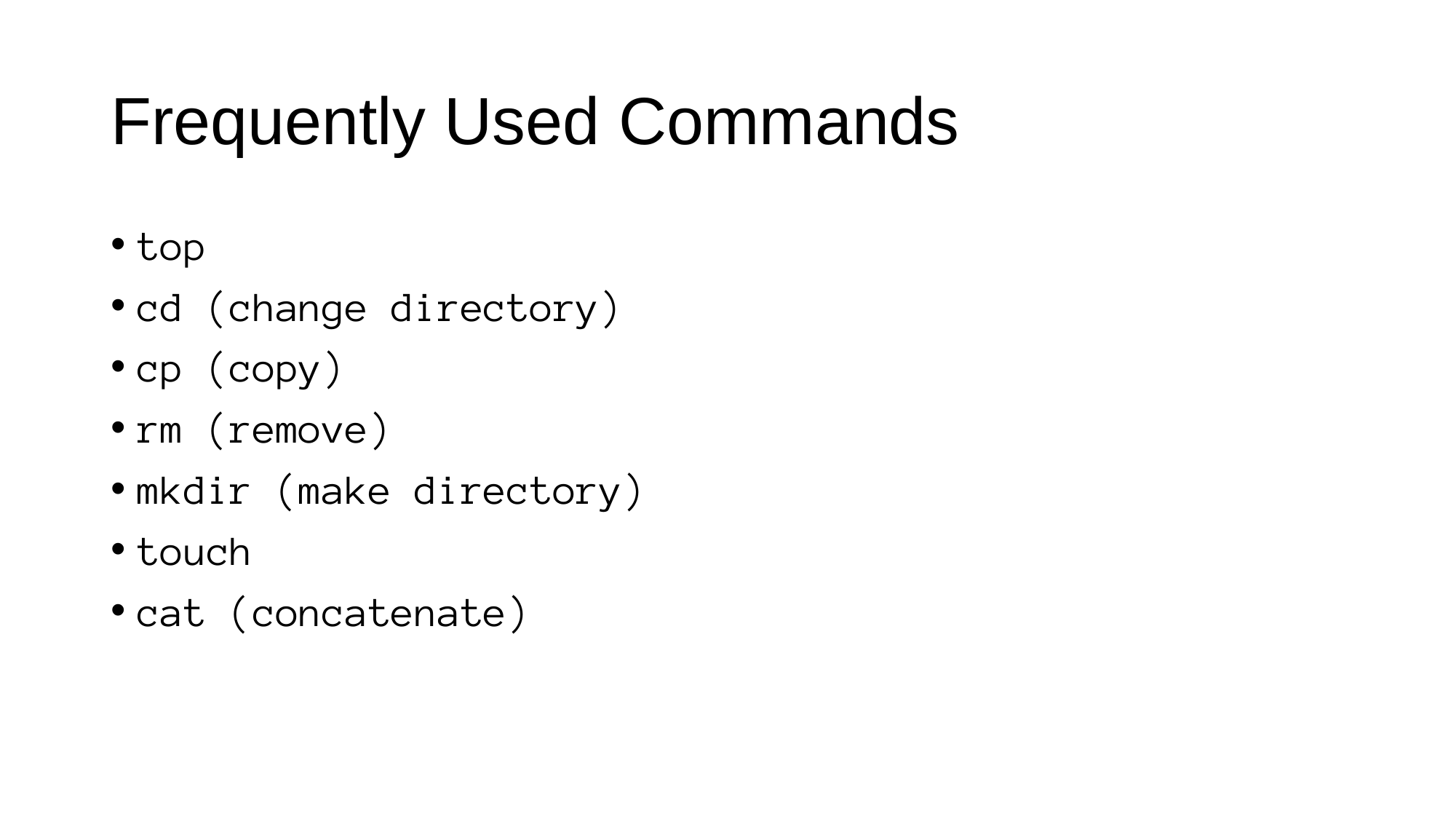

# Frequently Used Commands
top
cd (change directory)
cp (copy)
rm (remove)
mkdir (make directory)
touch
cat (concatenate)